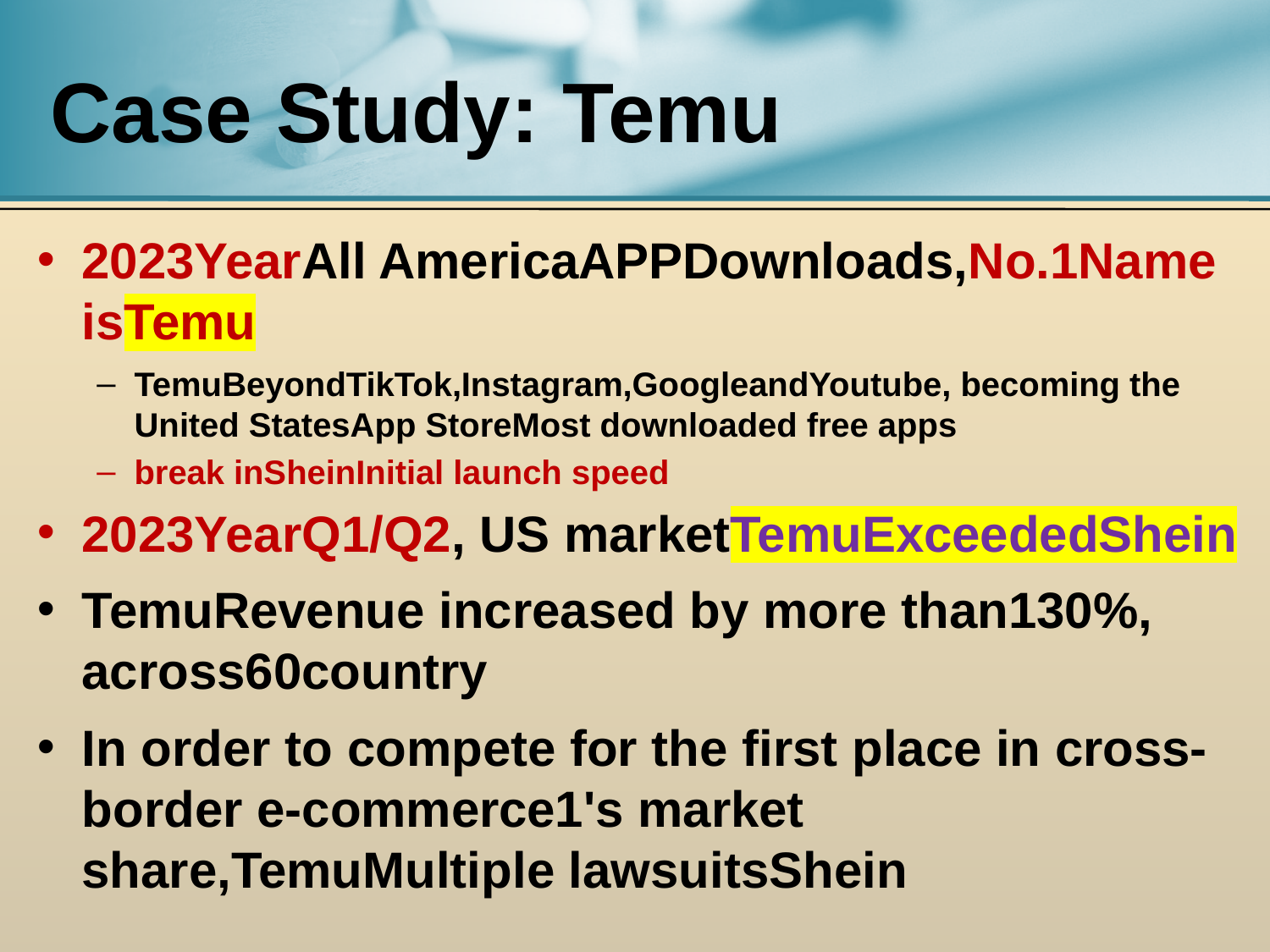

# Case Study: Temu
2023YearAll AmericaAPPDownloads,No.1Name isTemu
TemuBeyondTikTok,Instagram,GoogleandYoutube, becoming the United StatesApp StoreMost downloaded free apps
break inSheinInitial launch speed
2023YearQ1/Q2, US marketTemuExceededShein
TemuRevenue increased by more than130%, across60country
In order to compete for the first place in cross-border e-commerce1's market share,TemuMultiple lawsuitsShein